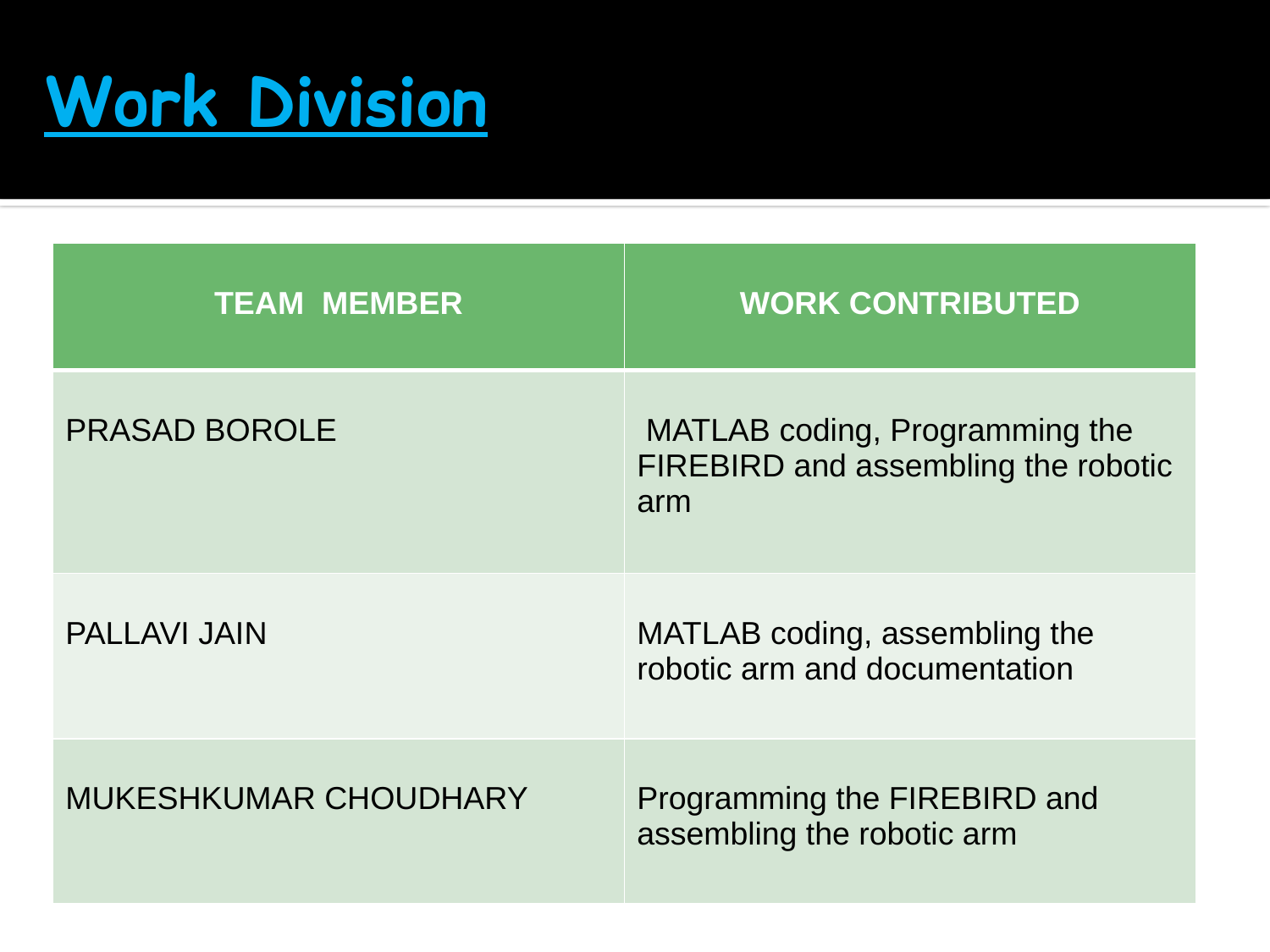

Work Division
| TEAM MEMBER | WORK CONTRIBUTED |
| --- | --- |
| PRASAD BOROLE | MATLAB coding, Programming the FIREBIRD and assembling the robotic arm |
| PALLAVI JAIN | MATLAB coding, assembling the robotic arm and documentation |
| MUKESHKUMAR CHOUDHARY | Programming the FIREBIRD and assembling the robotic arm |